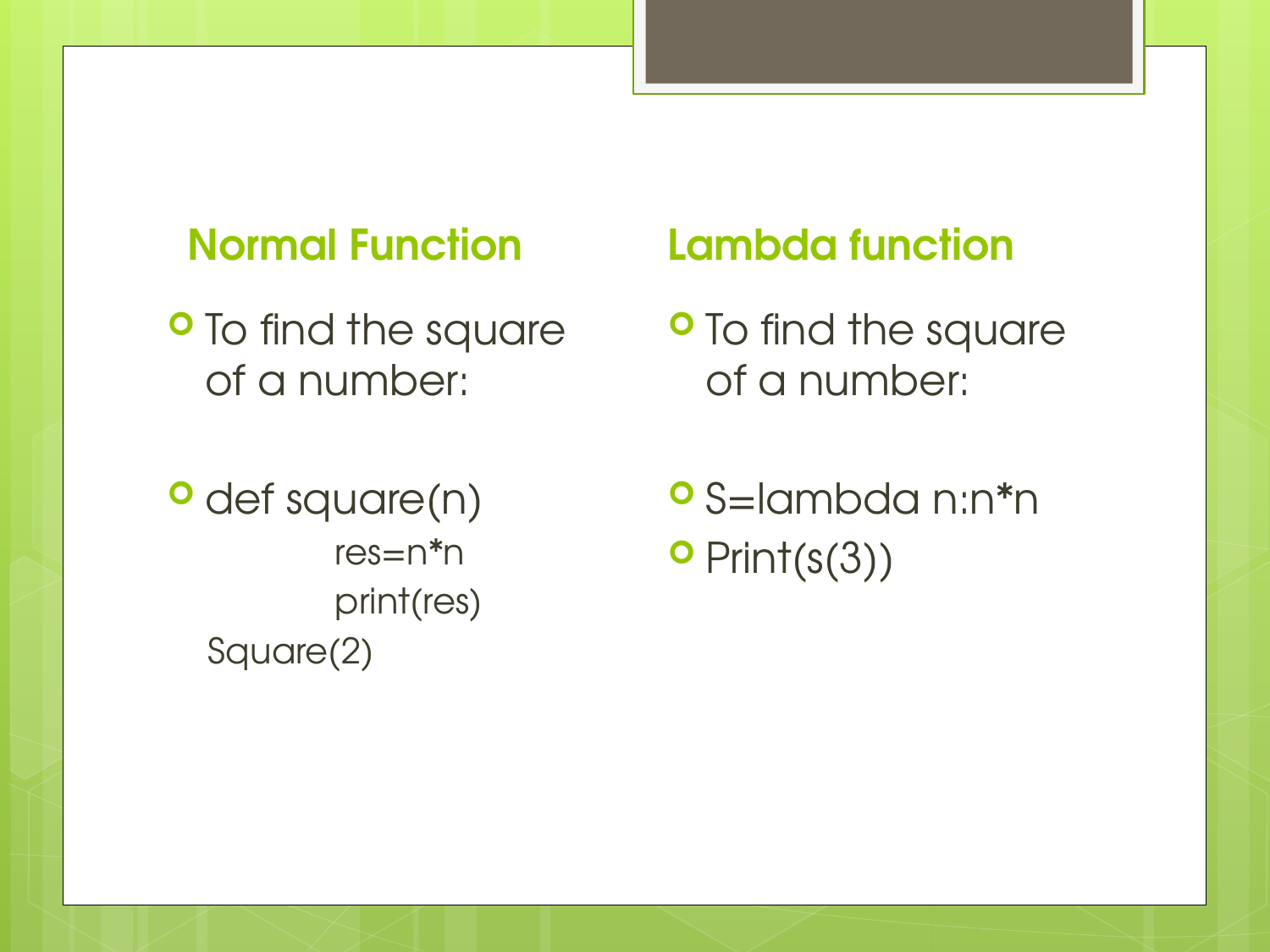

Normal Function
Lambda function
To find the square of a number:

def square(n)
	res=n*n
	print(res)
Square(2)
To find the square of a number:

S=lambda n:n*n
Print(s(3))